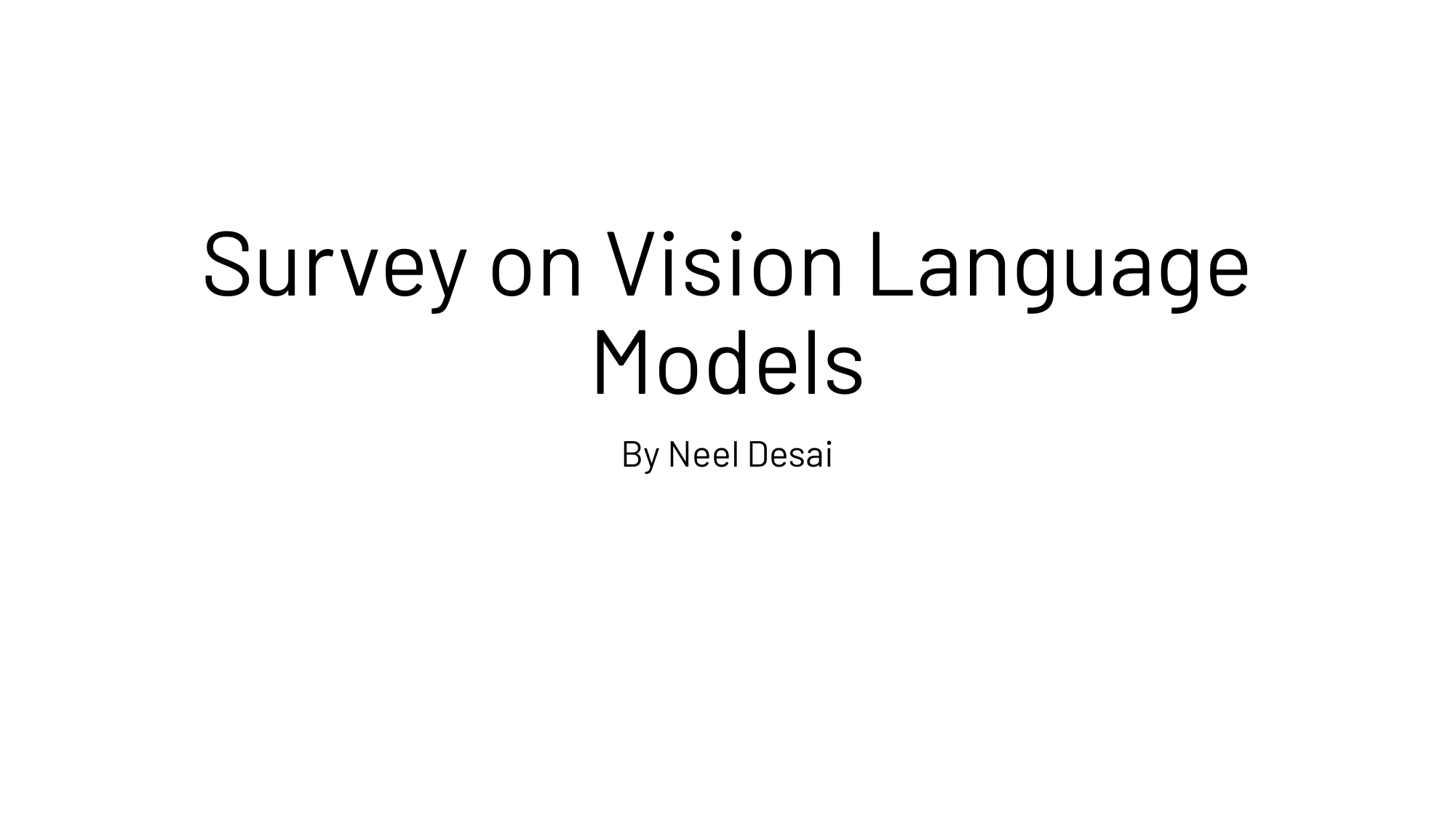

# Survey on Vision Language Models
By Neel Desai